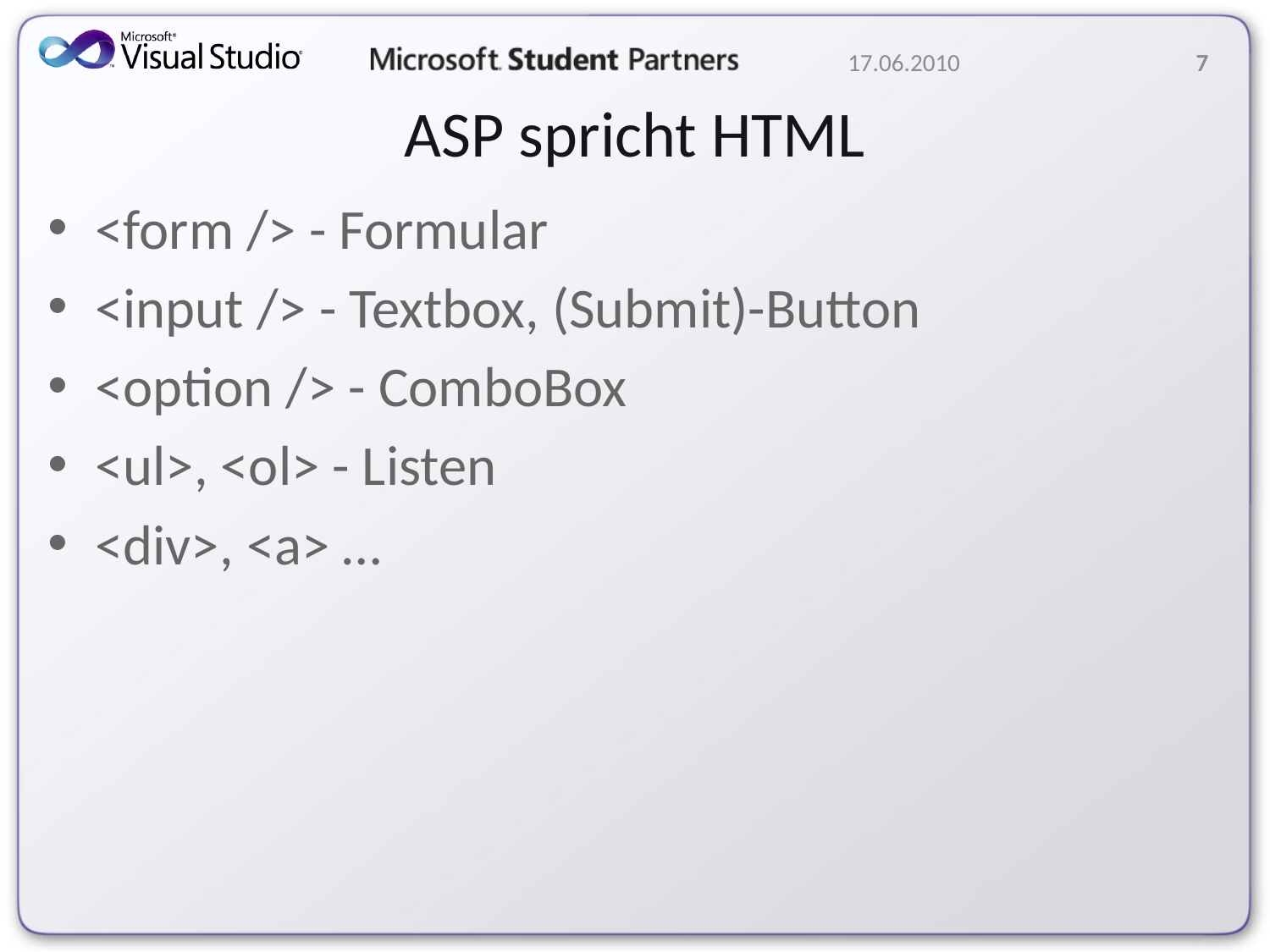

17.06.2010
7
# ASP spricht HTML
<form /> - Formular
<input /> - Textbox, (Submit)-Button
<option /> - ComboBox
<ul>, <ol> - Listen
<div>, <a> …